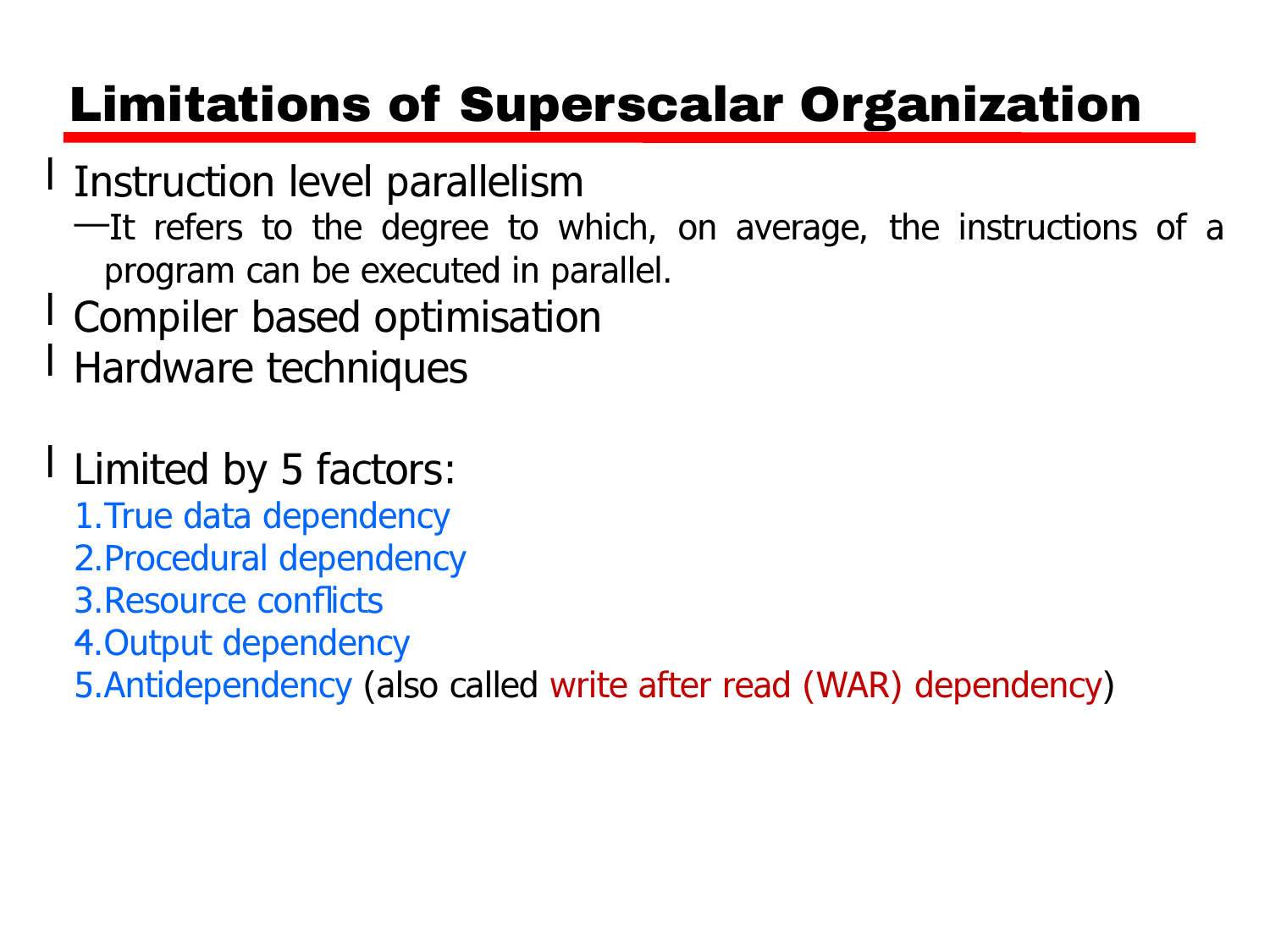

Limitations of Superscalar Organization
Instruction level parallelism
It refers to the degree to which, on average, the instructions of a program can be executed in parallel.
Compiler based optimisation
Hardware techniques

Limited by 5 factors:
True data dependency
Procedural dependency
Resource conflicts
Output dependency
Antidependency (also called write after read (WAR) dependency)